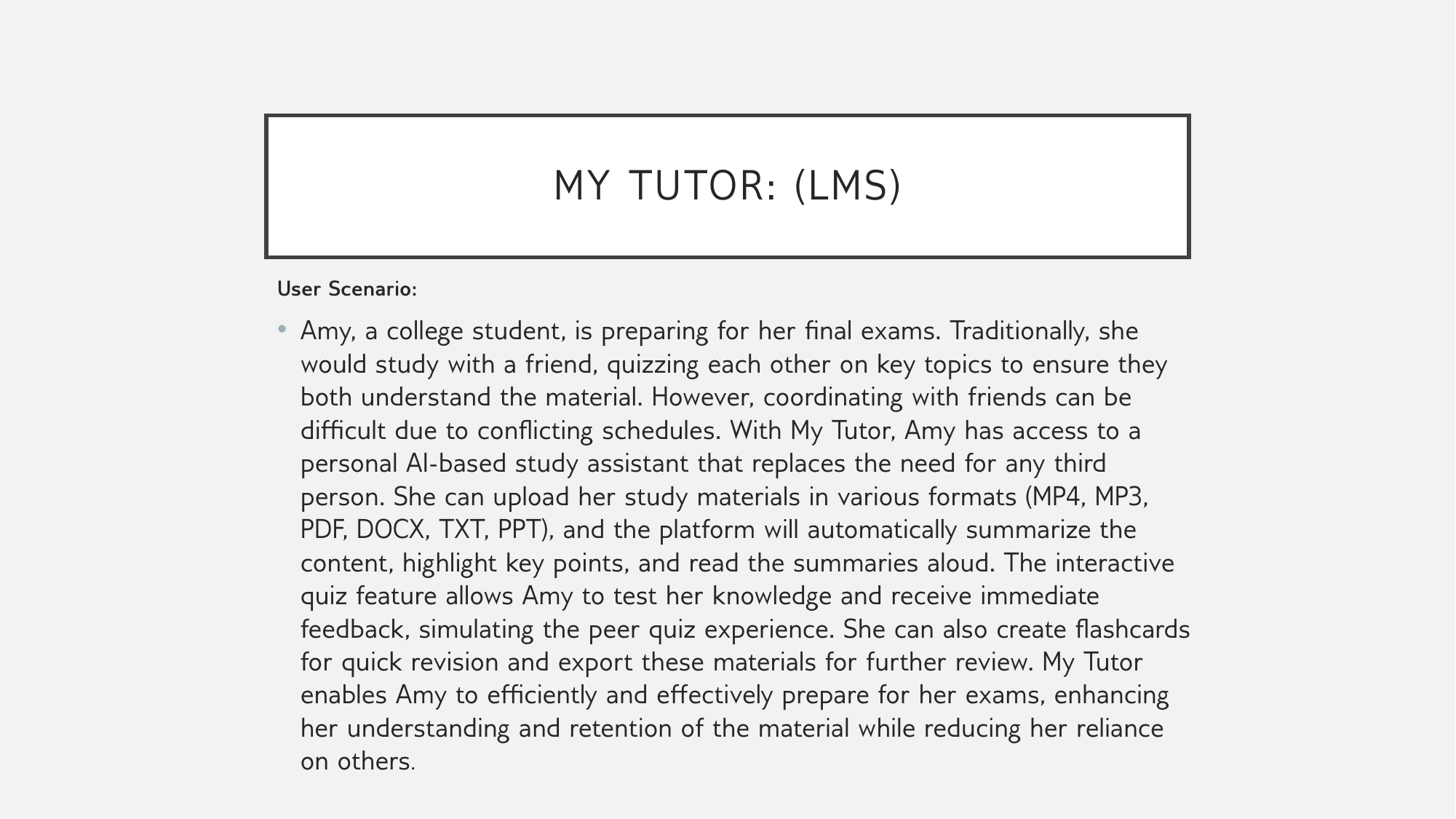

# My tutor: (lms)
User Scenario:
Amy, a college student, is preparing for her final exams. Traditionally, she would study with a friend, quizzing each other on key topics to ensure they both understand the material. However, coordinating with friends can be difficult due to conflicting schedules. With My Tutor, Amy has access to a personal AI-based study assistant that replaces the need for any third person. She can upload her study materials in various formats (MP4, MP3, PDF, DOCX, TXT, PPT), and the platform will automatically summarize the content, highlight key points, and read the summaries aloud. The interactive quiz feature allows Amy to test her knowledge and receive immediate feedback, simulating the peer quiz experience. She can also create flashcards for quick revision and export these materials for further review. My Tutor enables Amy to efficiently and effectively prepare for her exams, enhancing her understanding and retention of the material while reducing her reliance on others.